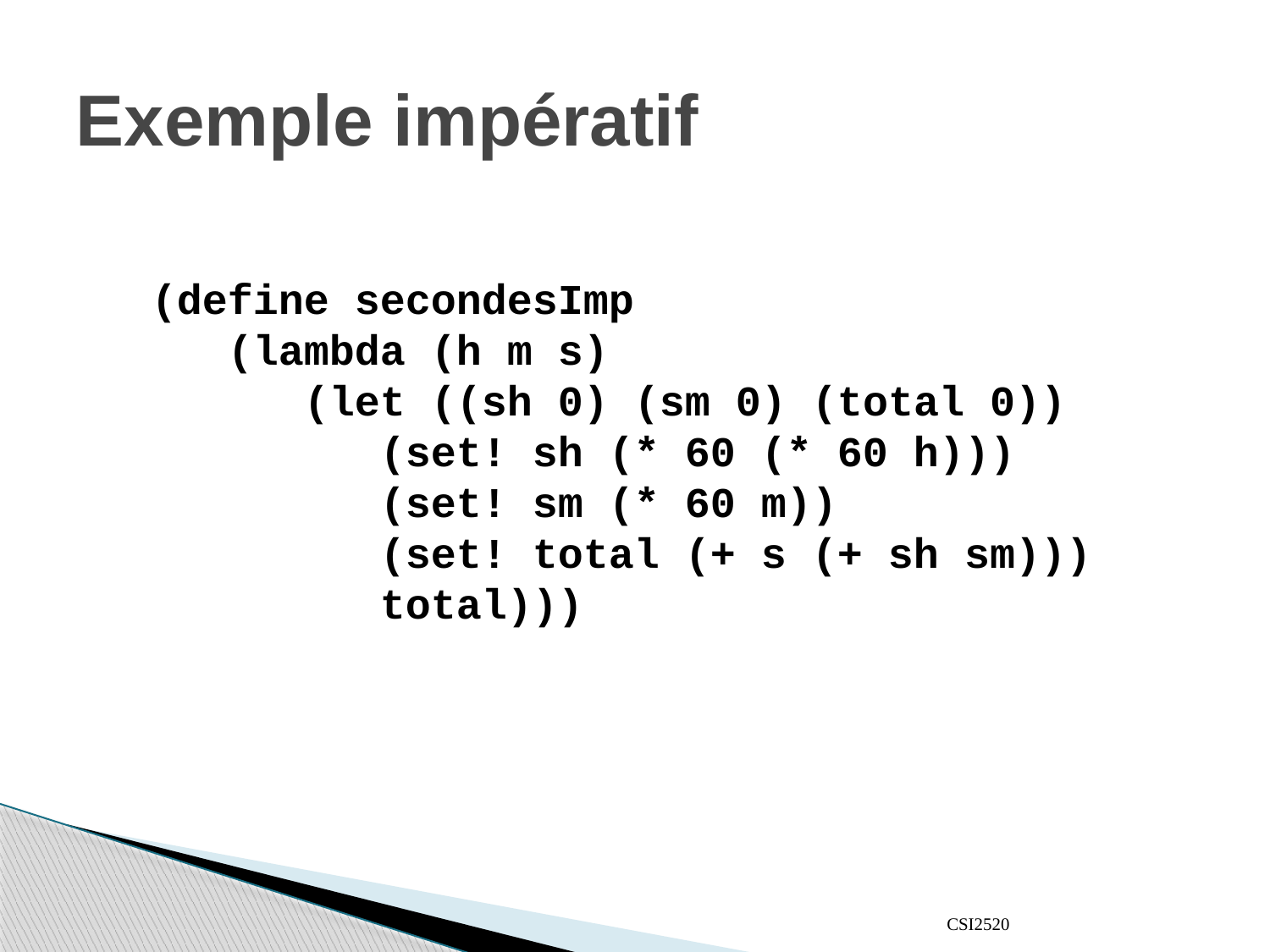

# Exemple impératif
(define secondesImp
   (lambda (h m s)
      (let ((sh 0) (sm 0) (total 0))
         (set! sh (* 60 (* 60 h)))
         (set! sm (* 60 m))
         (set! total (+ s (+ sh sm)))
         total)))
CSI2520